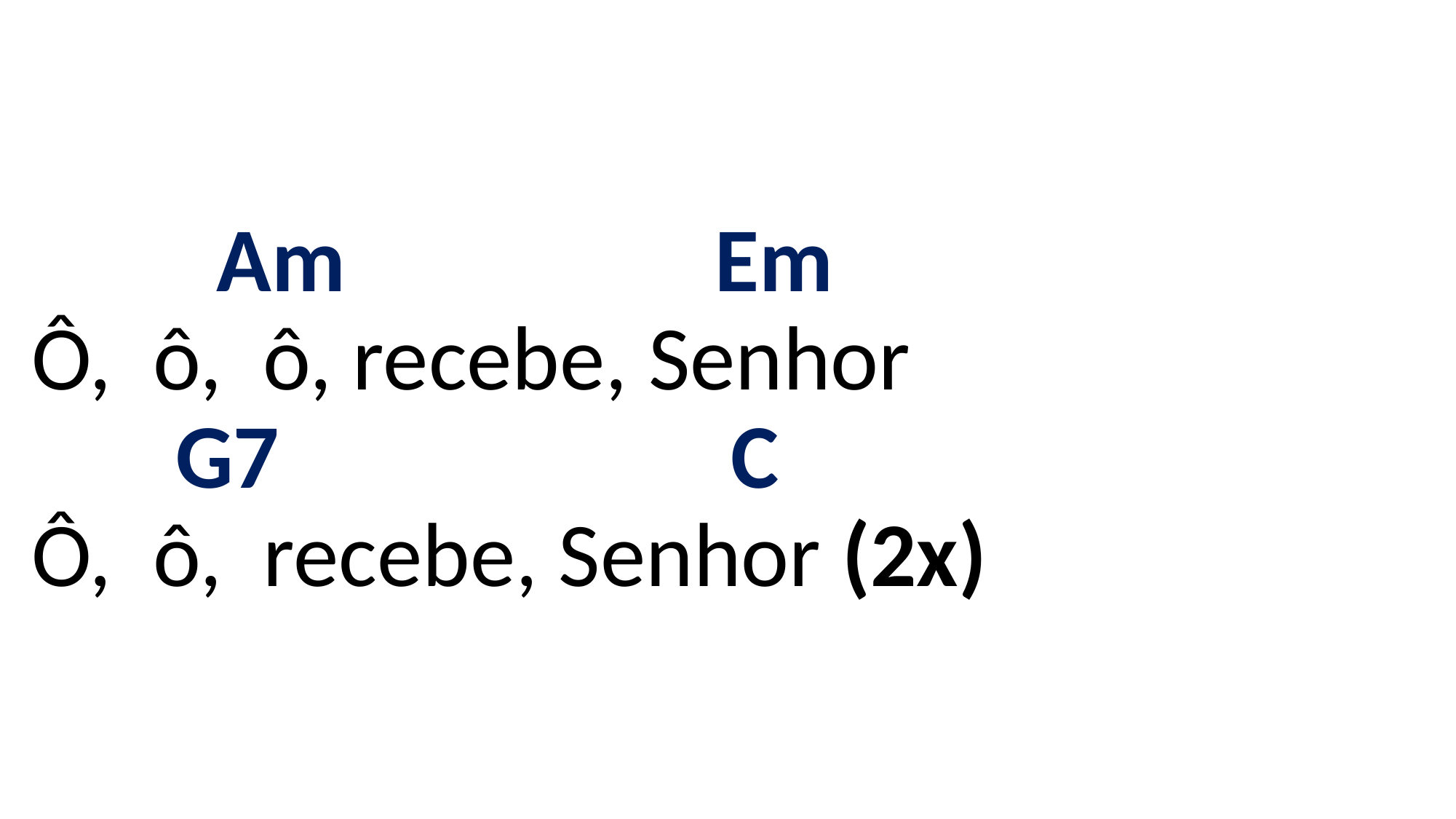

# Am                  Em Ô,  ô,  ô, recebe, Senhor G7                      C Ô,  ô,  recebe, Senhor (2x)